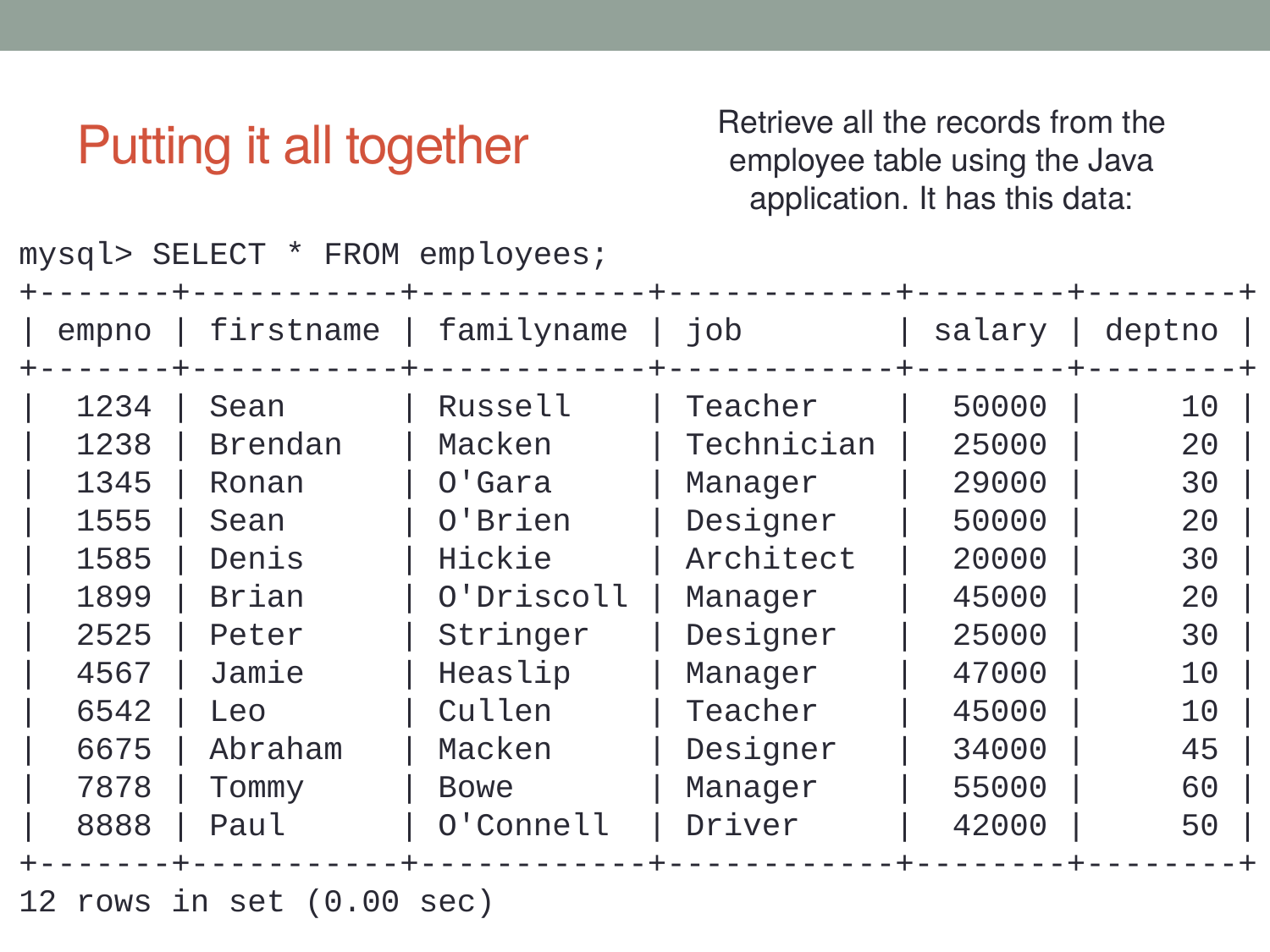

# Putting it all together
Retrieve all the records from the employee table using the Java application. It has this data:
mysql> SELECT * FROM employees;
+-------+-----------+------------+------------+--------+--------+
| empno | firstname | familyname | job        | salary | deptno |
+-------+-----------+------------+------------+--------+--------+
|  1234 | Sean      | Russell    | Teacher    |  50000 |     10 |
|  1238 | Brendan   | Macken     | Technician |  25000 |     20 |
|  1345 | Ronan     | O'Gara     | Manager    |  29000 |     30 |
|  1555 | Sean      | O'Brien    | Designer   |  50000 |     20 |
|  1585 | Denis     | Hickie     | Architect  |  20000 |     30 |
|  1899 | Brian     | O'Driscoll | Manager    |  45000 |     20 |
|  2525 | Peter     | Stringer   | Designer   |  25000 |     30 |
|  4567 | Jamie     | Heaslip    | Manager    |  47000 |     10 |
|  6542 | Leo       | Cullen     | Teacher    |  45000 |     10 |
|  6675 | Abraham   | Macken     | Designer   |  34000 |     45 |
|  7878 | Tommy     | Bowe       | Manager    |  55000 |     60 |
|  8888 | Paul      | O'Connell  | Driver     |  42000 |     50 |
+-------+-----------+------------+------------+--------+--------+
12 rows in set (0.00 sec)